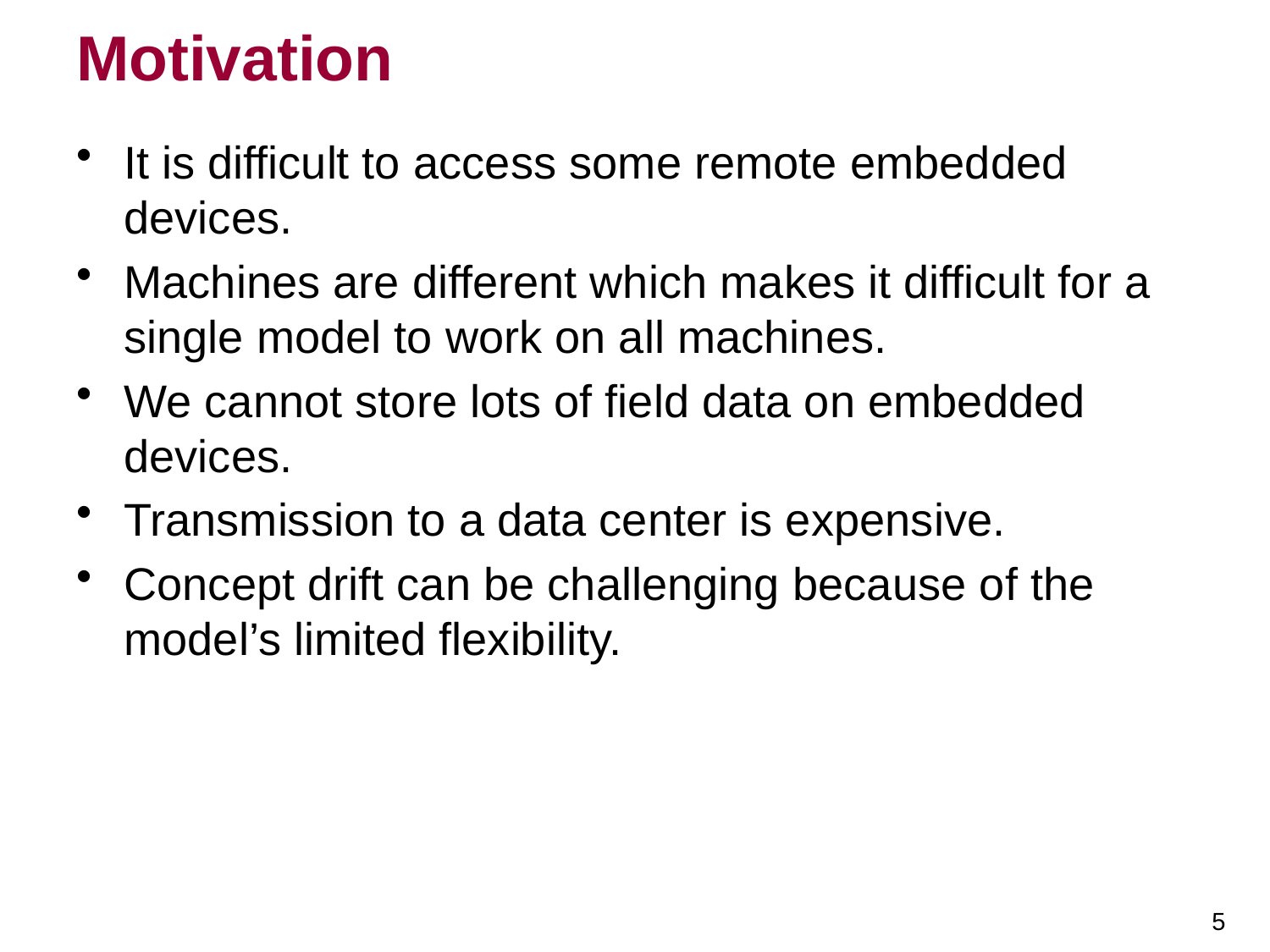

# Motivation
It is difficult to access some remote embedded devices.
Machines are different which makes it difficult for a single model to work on all machines.
We cannot store lots of field data on embedded devices.
Transmission to a data center is expensive.
Concept drift can be challenging because of the model’s limited flexibility.

5